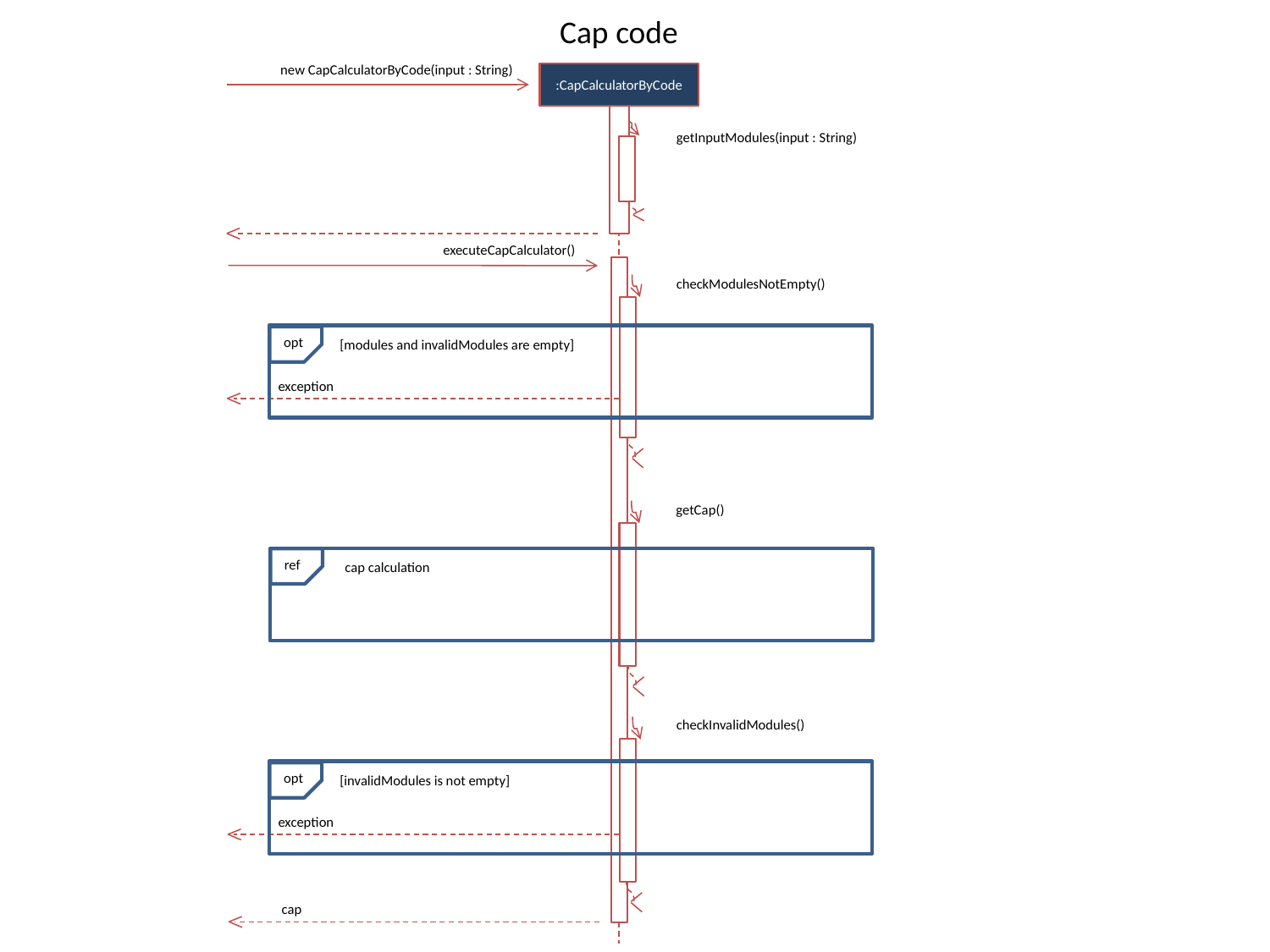

Cap code
new CapCalculatorByCode(input : String)
:CapCalculatorByCode

getInputModules(input : String)

executeCapCalculator()

checkModulesNotEmpty()

opt
[modules and invalidModules are empty]
exception
getCap()

ref
cap calculation
checkInvalidModules()

opt
[invalidModules is not empty]
exception
cap